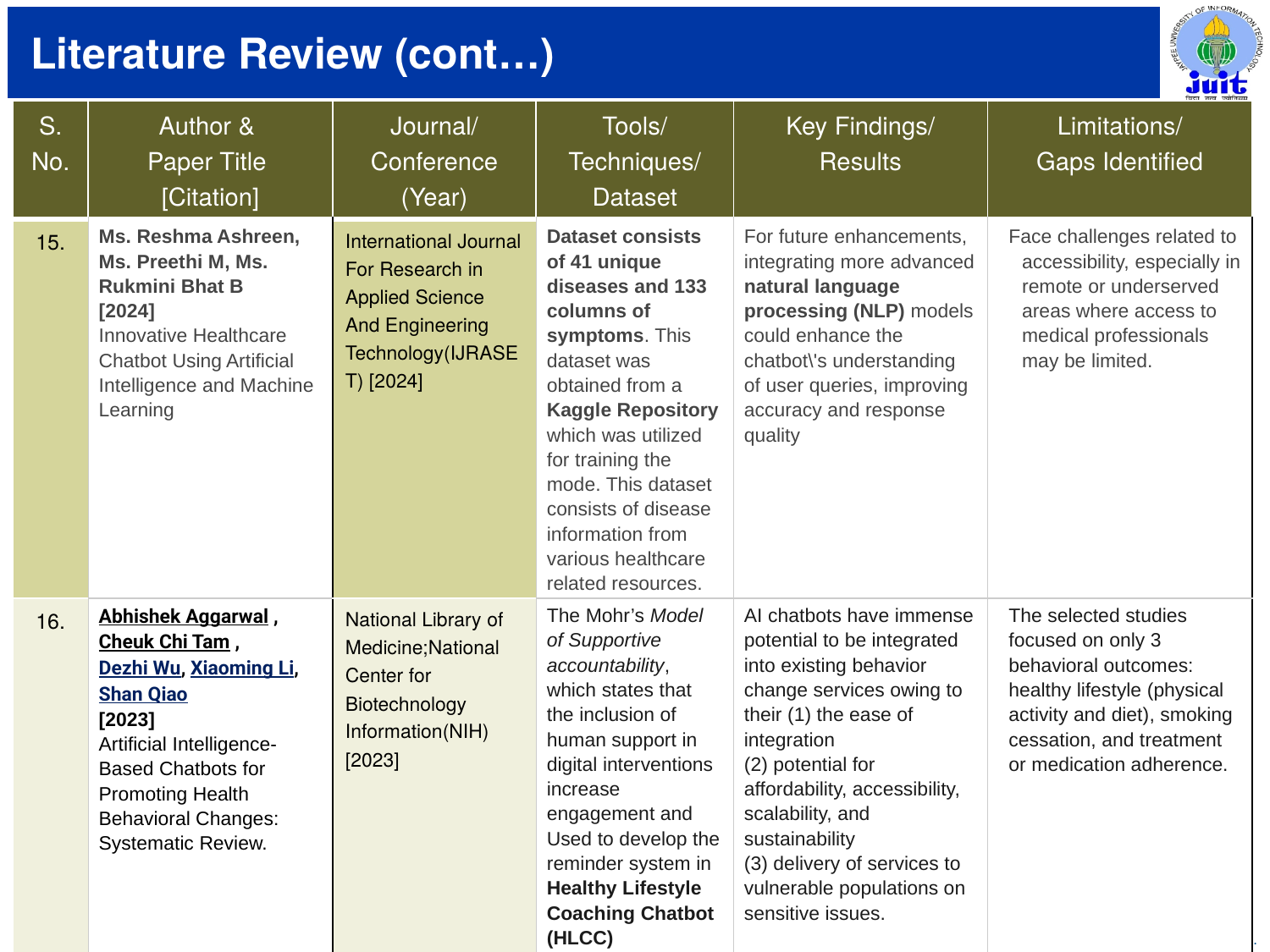

# Literature Review (cont…)
| S. No. | Author & Paper Title [Citation] | Journal/ Conference (Year) | Tools/ Techniques/ Dataset | Key Findings/ Results | Limitations/ Gaps Identified |
| --- | --- | --- | --- | --- | --- |
| 15. | Ms. Reshma Ashreen, Ms. Preethi M, Ms. Rukmini Bhat B [2024] Innovative Healthcare Chatbot Using Artificial Intelligence and Machine Learning | International Journal For Research in Applied Science And Engineering Technology(IJRASET) [2024] | Dataset consists of 41 unique diseases and 133 columns of symptoms. This dataset was obtained from a Kaggle Repository which was utilized for training the mode. This dataset consists of disease information from various healthcare related resources. | For future enhancements, integrating more advanced natural language processing (NLP) models could enhance the chatbot\'s understanding of user queries, improving accuracy and response quality | Face challenges related to accessibility, especially in remote or underserved areas where access to medical professionals may be limited. |
| 16. | Abhishek Aggarwal , Cheuk Chi Tam , Dezhi Wu, Xiaoming Li, Shan Qiao [2023] Artificial Intelligence-Based Chatbots for Promoting Health Behavioral Changes: Systematic Review. | National Library of Medicine;National Center for Biotechnology Information(NIH) [2023] | The Mohr’s Model of Supportive accountability, which states that the inclusion of human support in digital interventions increase engagement and Used to develop the reminder system in Healthy Lifestyle Coaching Chatbot (HLCC) | AI chatbots have immense potential to be integrated into existing behavior change services owing to their (1) the ease of integration (2) potential for affordability, accessibility, scalability, and sustainability (3) delivery of services to vulnerable populations on sensitive issues. | The selected studies focused on only 3 behavioral outcomes: healthy lifestyle (physical activity and diet), smoking cessation, and treatment or medication adherence. |